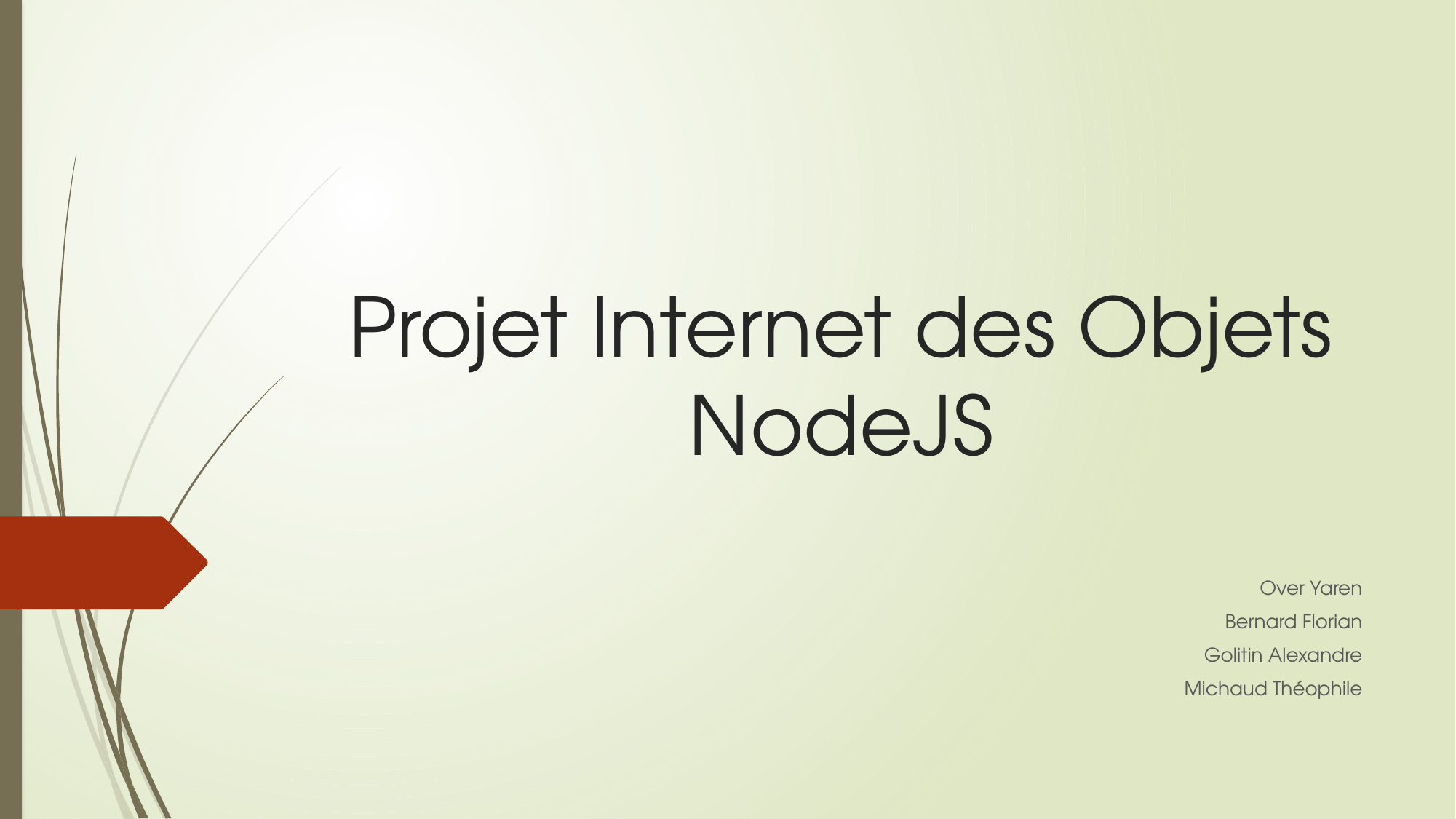

# Projet Internet des Objets NodeJS
Over Yaren
Bernard Florian
Golitin Alexandre
Michaud Théophile